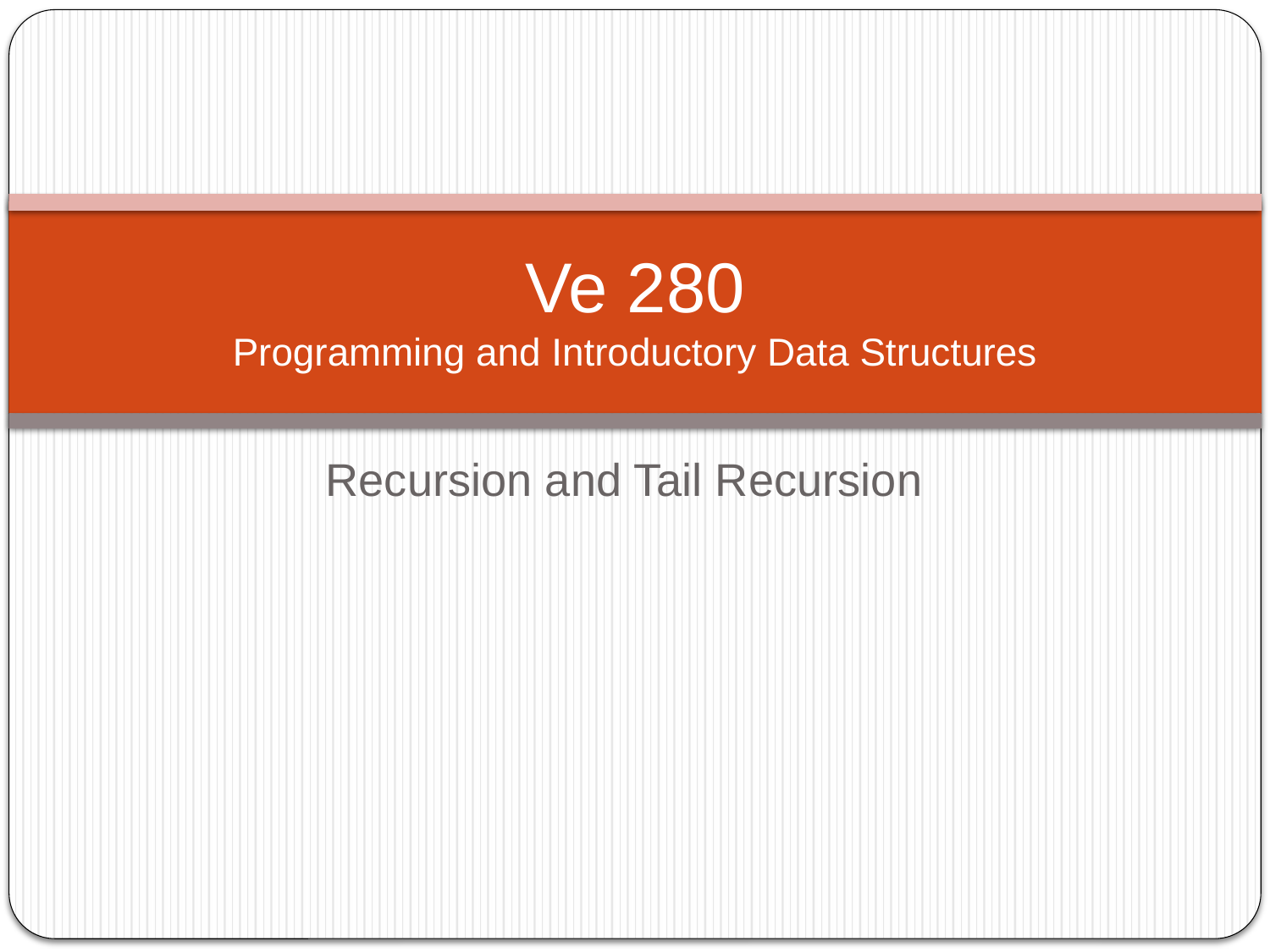

# Ve 280 Programming and Introductory Data Structures
Recursion and Tail Recursion